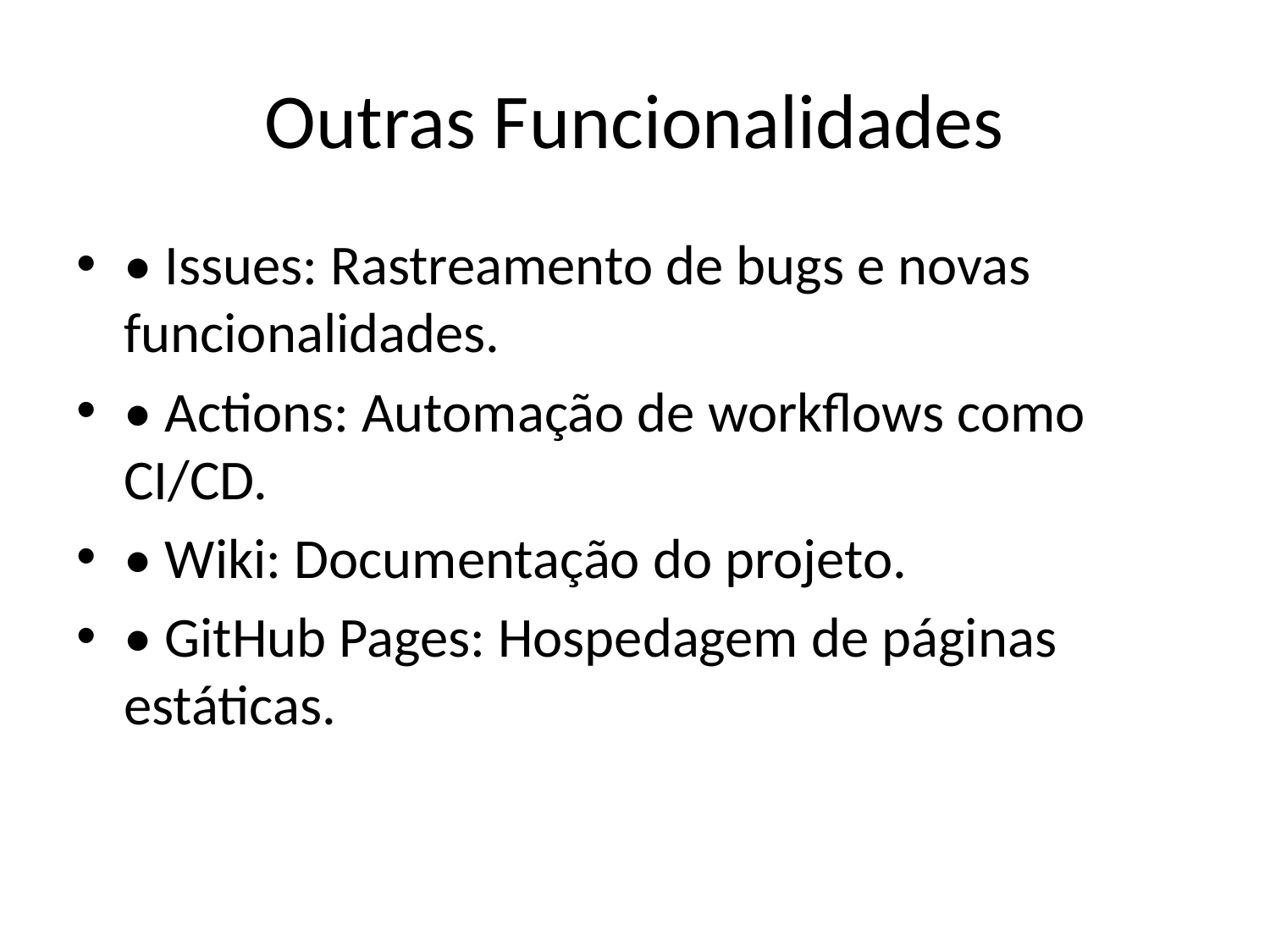

# Outras Funcionalidades
• Issues: Rastreamento de bugs e novas funcionalidades.
• Actions: Automação de workflows como CI/CD.
• Wiki: Documentação do projeto.
• GitHub Pages: Hospedagem de páginas estáticas.